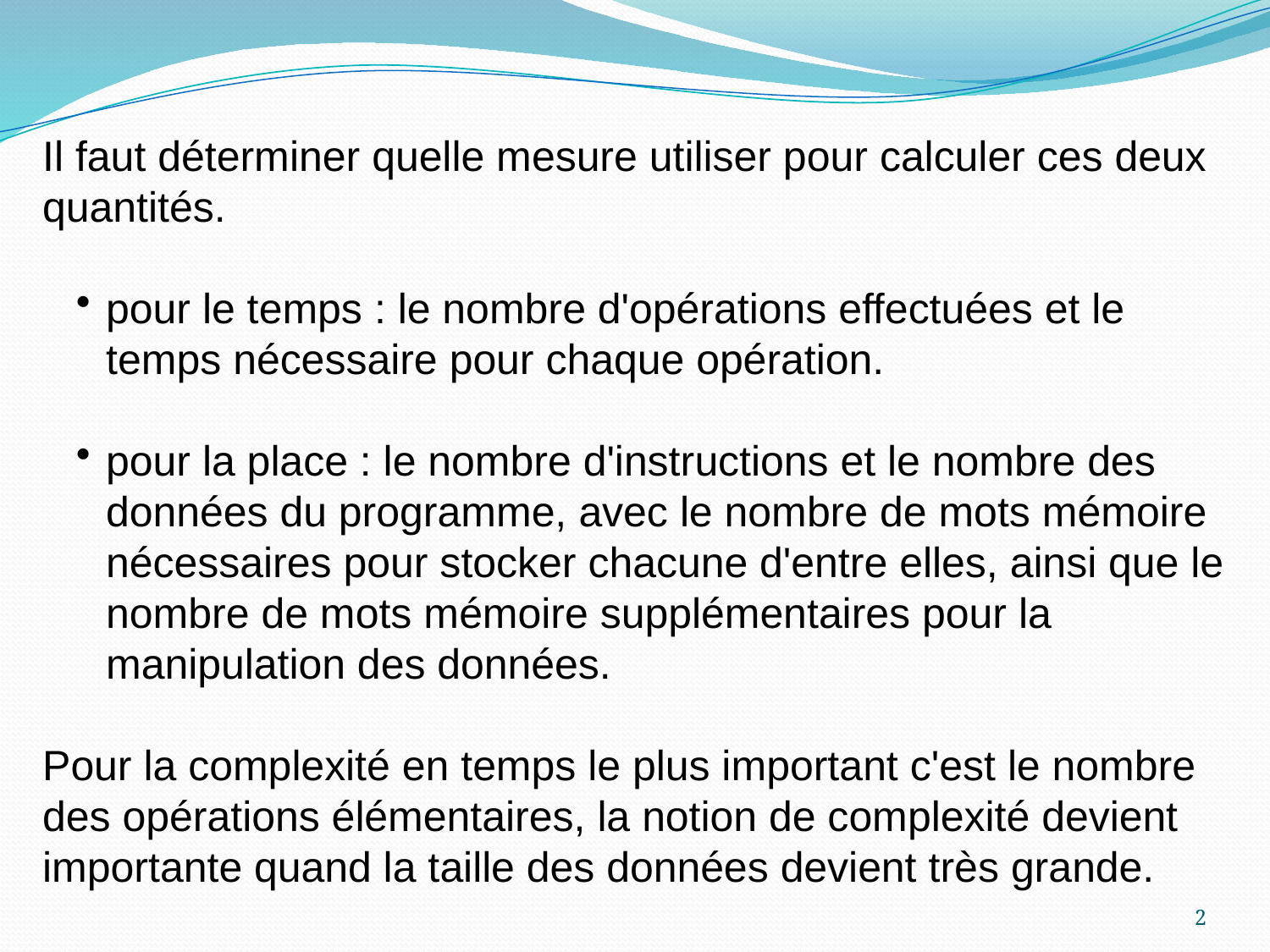

Il faut déterminer quelle mesure utiliser pour calculer ces deux quantités.

pour le temps : le nombre d'opérations effectuées et le temps nécessaire pour chaque opération.

pour la place : le nombre d'instructions et le nombre des données du programme, avec le nombre de mots mémoire nécessaires pour stocker chacune d'entre elles, ainsi que le nombre de mots mémoire supplémentaires pour la manipulation des données.

Pour la complexité en temps le plus important c'est le nombre des opérations élémentaires, la notion de complexité devient importante quand la taille des données devient très grande.
2